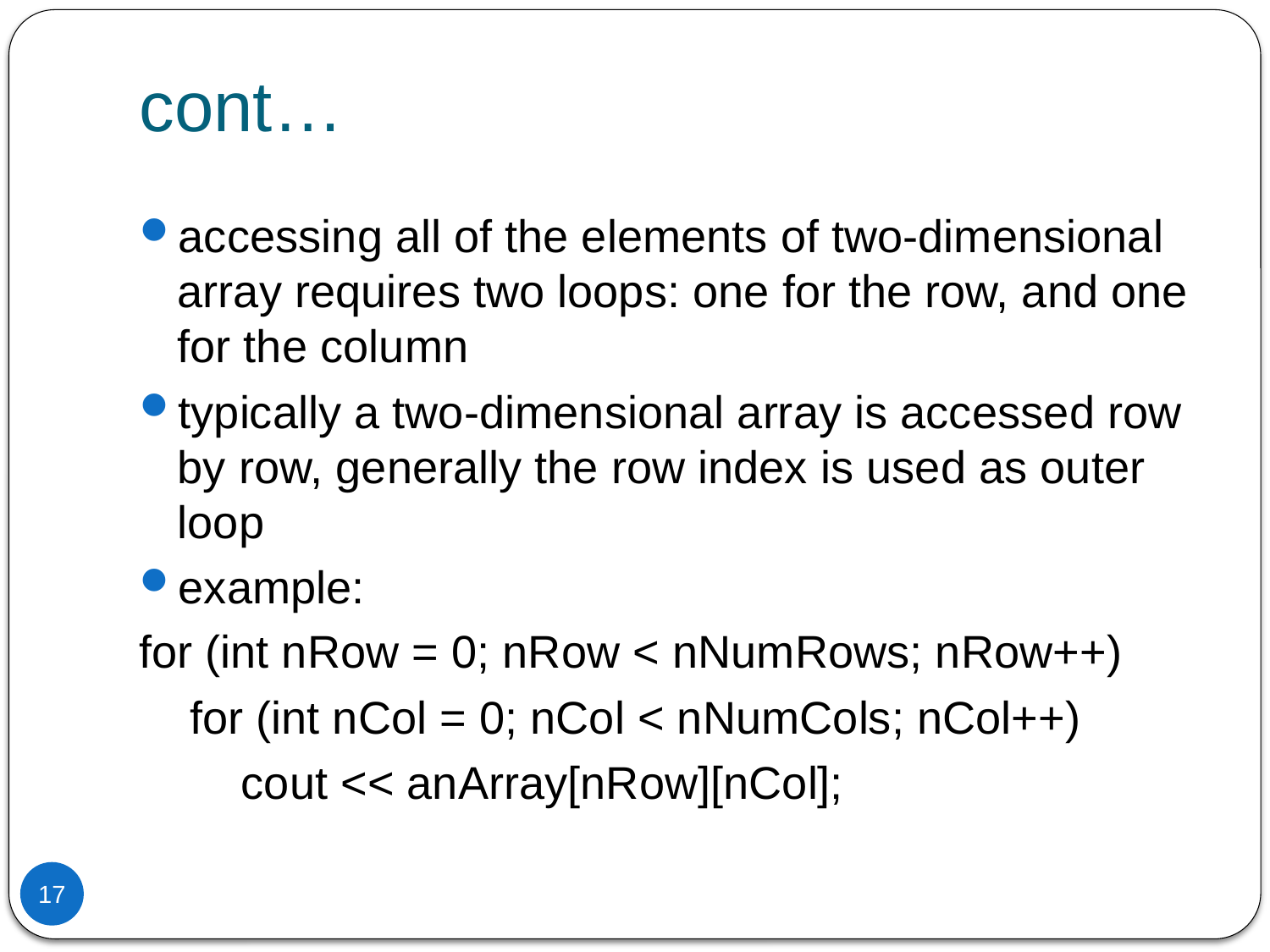

# cont…
accessing all of the elements of two-dimensional array requires two loops: one for the row, and one for the column
typically a two-dimensional array is accessed row by row, generally the row index is used as outer loop
example:
for (int nRow = 0; nRow < nNumRows; nRow++)
    for (int nCol = 0; nCol < nNumCols; nCol++)
        cout << anArray[nRow][nCol];

17